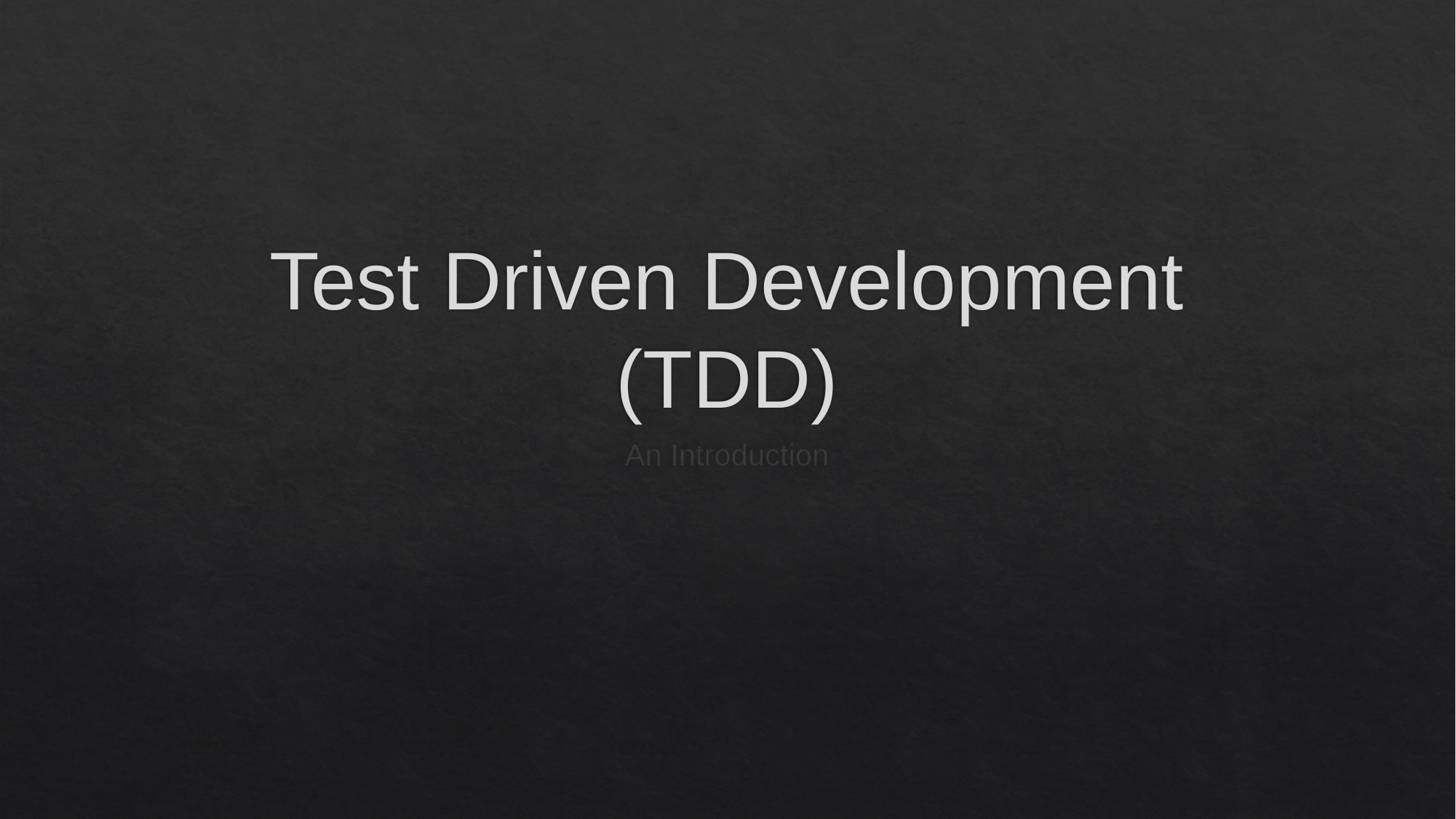

# Test Driven Development (TDD)
An Introduction